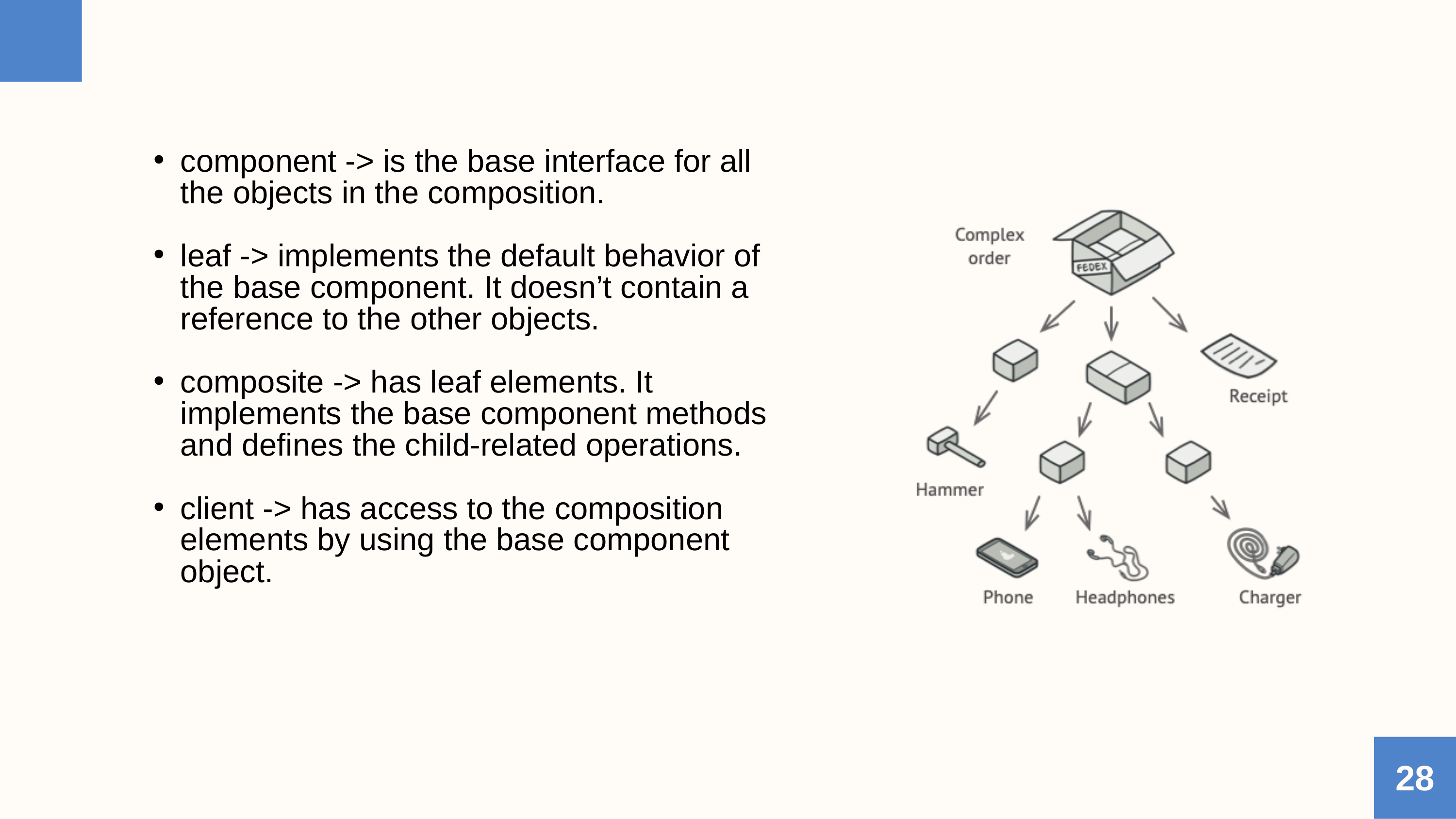

component -> is the base interface for all the objects in the composition.

leaf -> implements the default behavior of the base component. It doesn’t contain a reference to the other objects.

composite -> has leaf elements. It implements the base component methods and defines the child-related operations.

client -> has access to the composition elements by using the base component object.

28